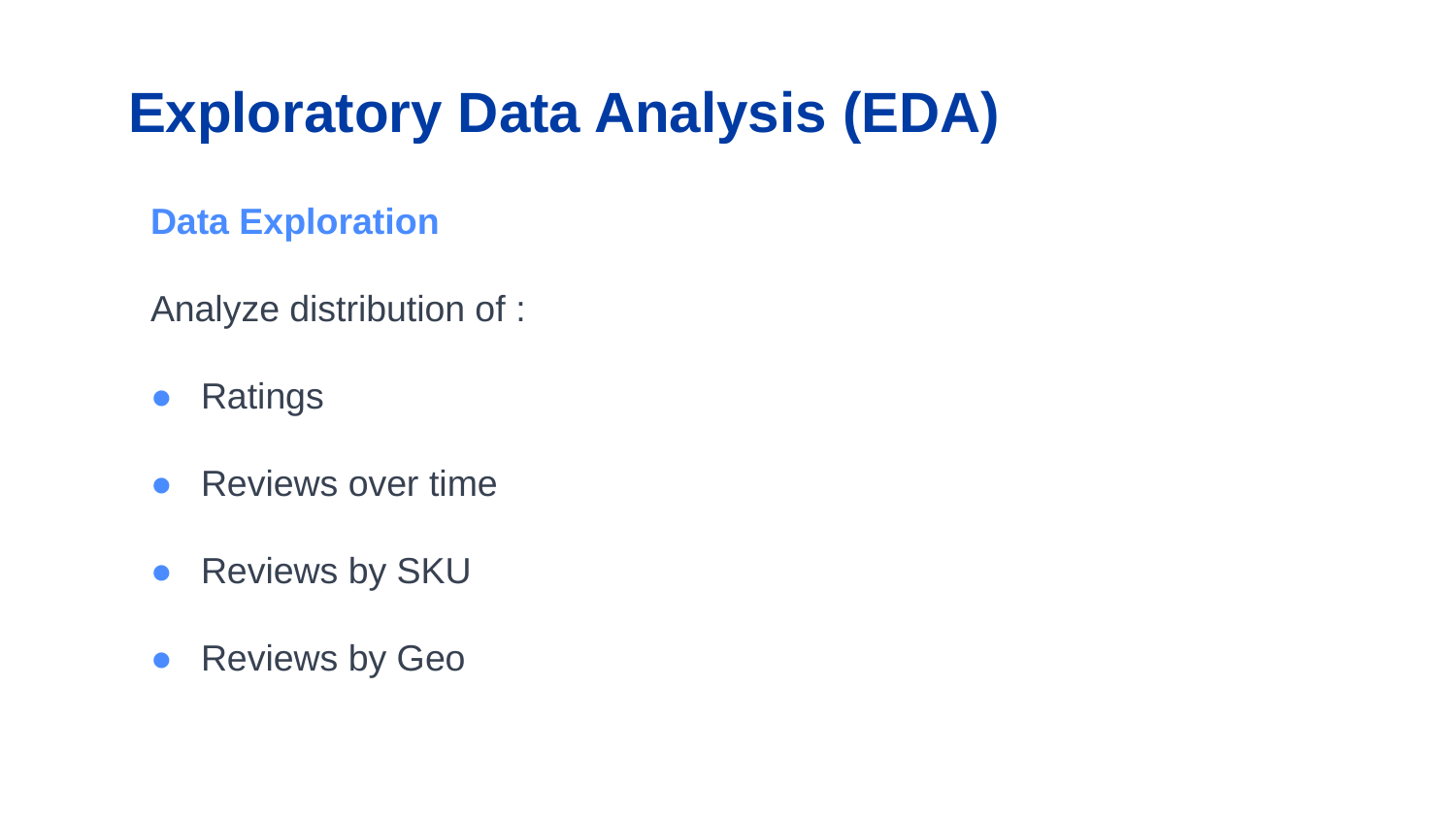

# Exploratory Data Analysis (EDA)
Data Exploration

Analyze distribution of :

Ratings

Reviews over time

Reviews by SKU

Reviews by Geo